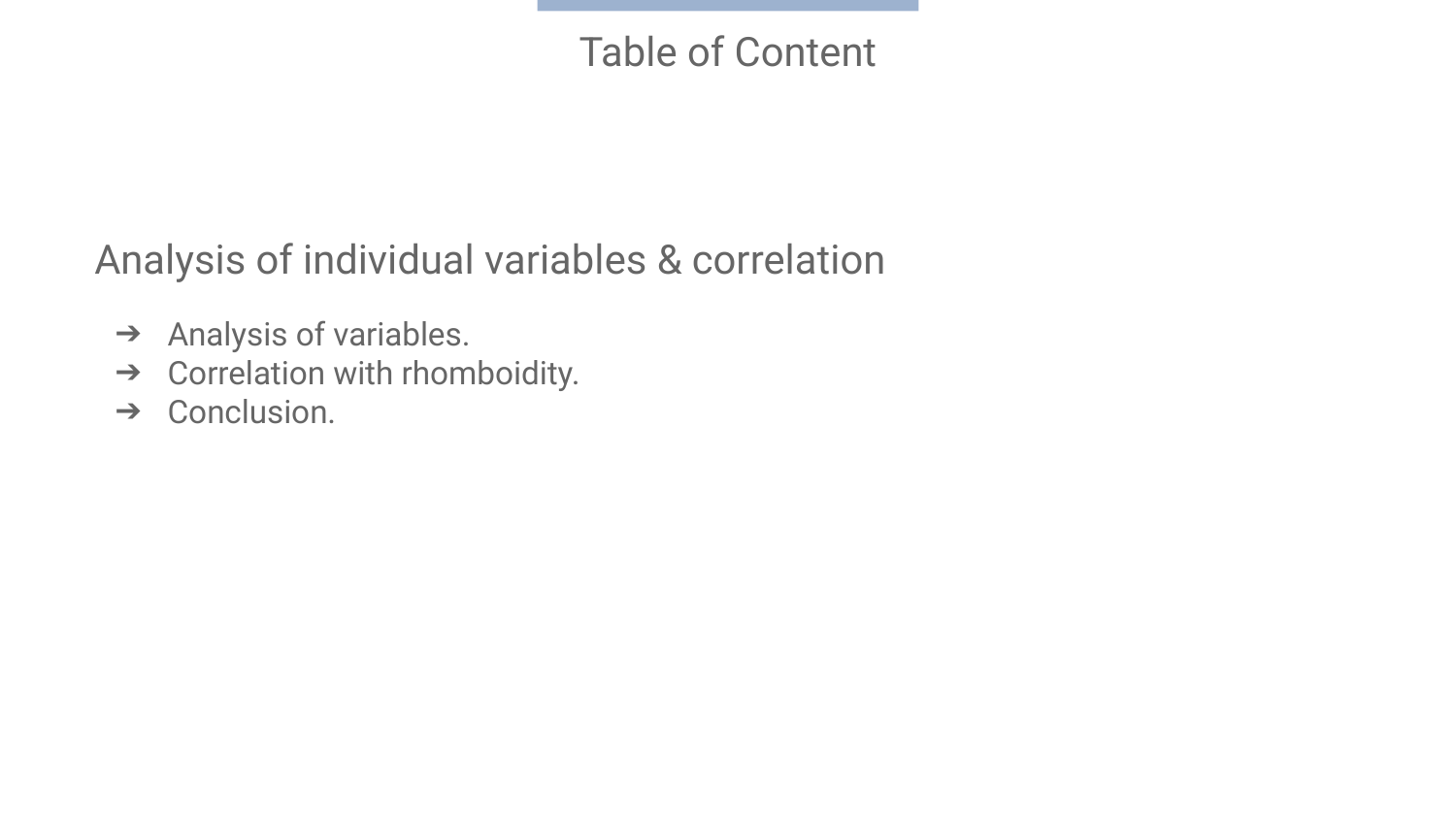

Table of Content
Analysis of individual variables & correlation
Analysis of variables.
Correlation with rhomboidity.
Conclusion.